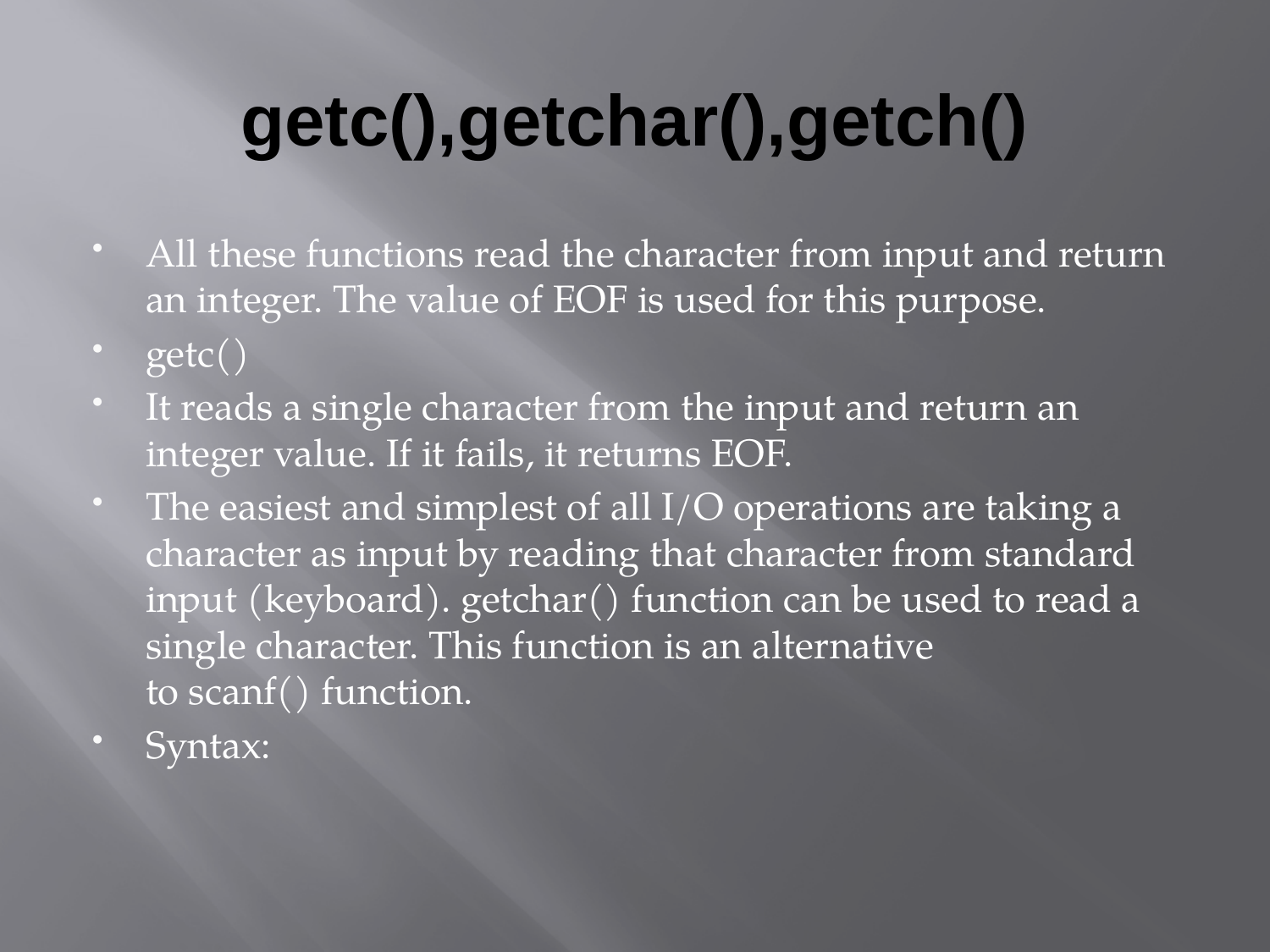

# getc(),getchar(),getch()
All these functions read the character from input and return an integer. The value of EOF is used for this purpose.
getc()
It reads a single character from the input and return an integer value. If it fails, it returns EOF.
The easiest and simplest of all I/O operations are taking a character as input by reading that character from standard input (keyboard). getchar() function can be used to read a single character. This function is an alternative to scanf() function.
Syntax: